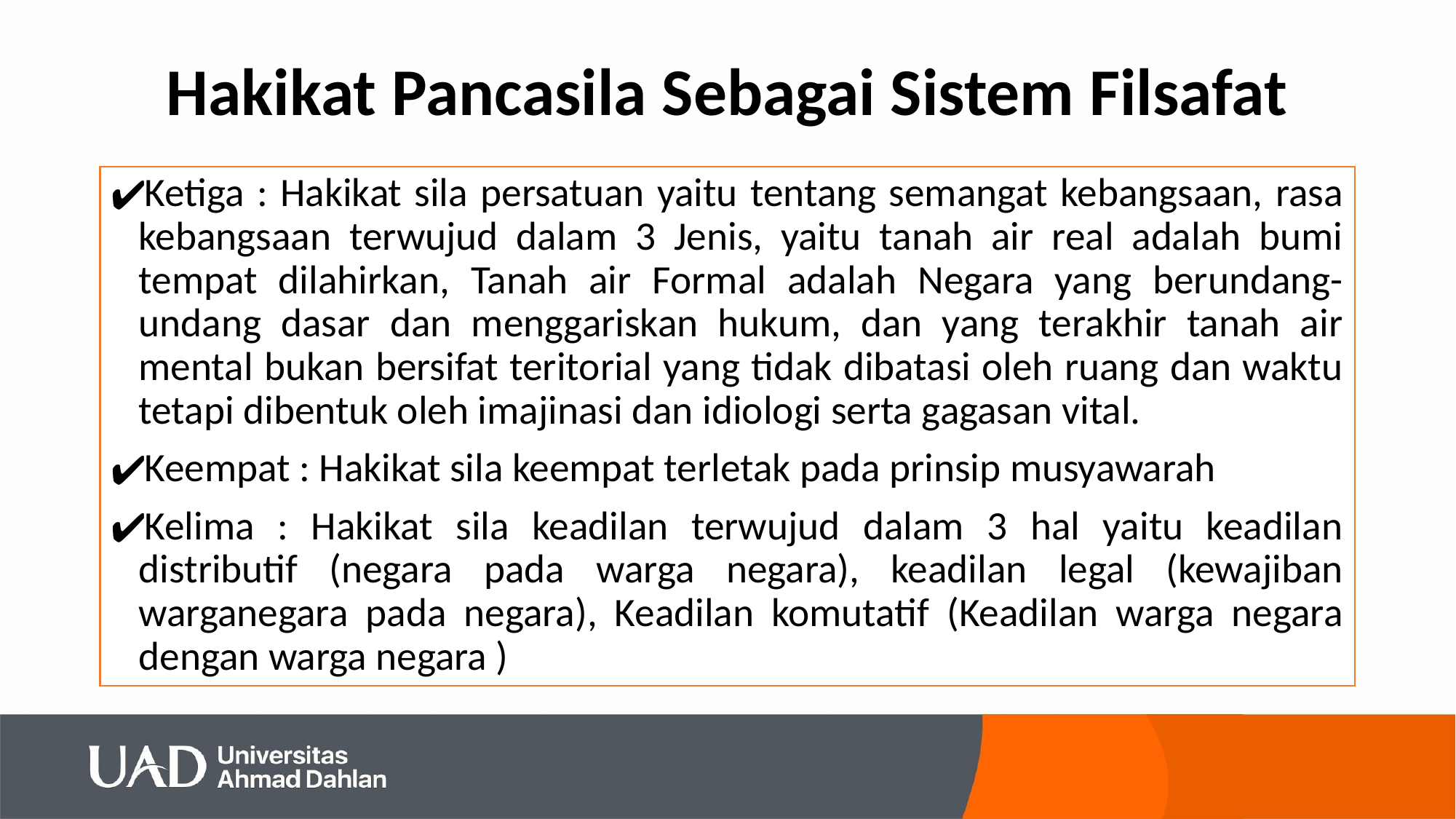

# Hakikat Pancasila Sebagai Sistem Filsafat
Ketiga : Hakikat sila persatuan yaitu tentang semangat kebangsaan, rasa kebangsaan terwujud dalam 3 Jenis, yaitu tanah air real adalah bumi tempat dilahirkan, Tanah air Formal adalah Negara yang berundang-undang dasar dan menggariskan hukum, dan yang terakhir tanah air mental bukan bersifat teritorial yang tidak dibatasi oleh ruang dan waktu tetapi dibentuk oleh imajinasi dan idiologi serta gagasan vital.
Keempat : Hakikat sila keempat terletak pada prinsip musyawarah
Kelima : Hakikat sila keadilan terwujud dalam 3 hal yaitu keadilan distributif (negara pada warga negara), keadilan legal (kewajiban warganegara pada negara), Keadilan komutatif (Keadilan warga negara dengan warga negara )